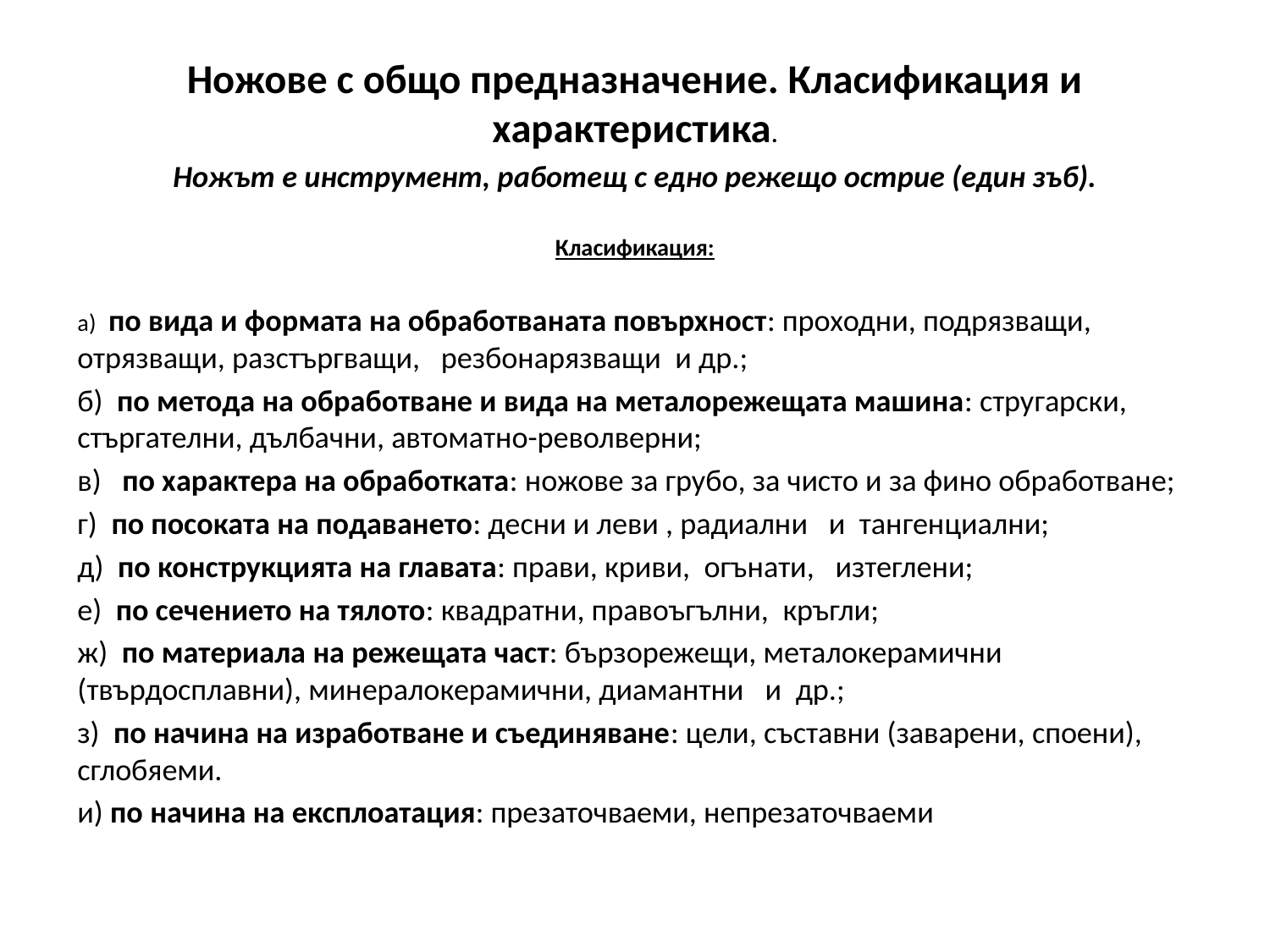

Ножове с общо предназначение. Класификация и характеристика.
Ножът е инструмент, работещ с едно режещо острие (един зъб).

Класификация:

а)  по вида и формата на обработваната повърхност: проходни, подрязващи, отрязващи, разстъргващи,   резбонарязващи  и др.;
б)  по метода на обработване и вида на металорежещата машина: стругарски, стъргателни, дълбачни, автоматно-револверни;
в)   по характера на обработката: ножове за грубо, за чисто и за фино обработване;
г)  по посоката на подаването: десни и леви , радиални   и  тангенциални;
д)  по конструкцията на главата: прави, криви,  огънати,   изтеглени;
е)  по сечението на тялото: квадратни, правоъгълни,  кръгли;
ж)  по материала на режещата част: бързорежещи, металокерамични (твърдосплавни), минералокерамични, диамантни   и  др.;
з)  по начина на изработване и съединяване: цели, съставни (заварени, споени), сглобяеми.
и) по начина на експлоатация: презаточваеми, непрезаточваеми